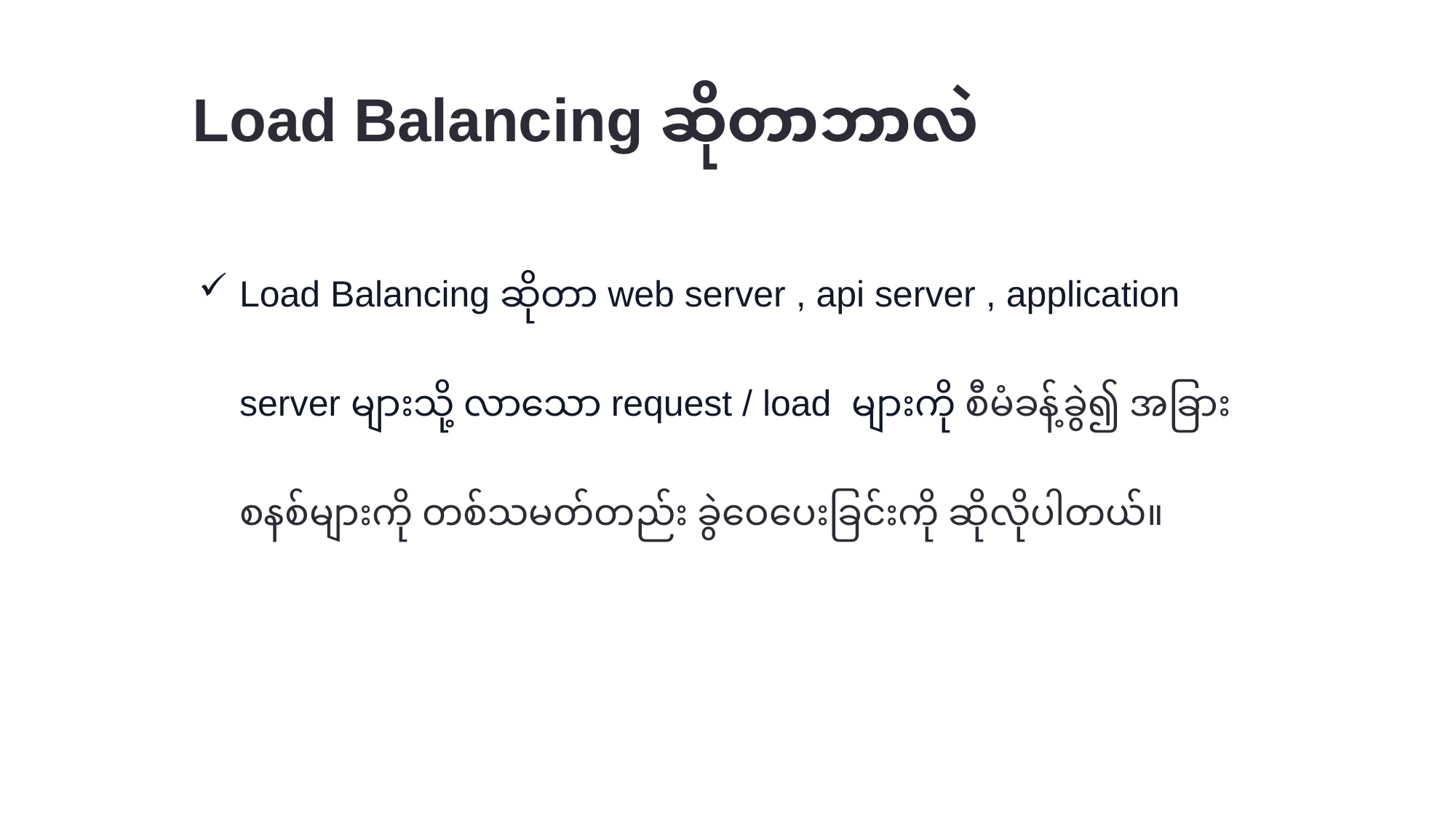

# Load Balancing ဆိုတာဘာလဲ
Load Balancing ဆိုတာ web server , api server , application server များသို့ လာသော request / load  များကို စီမံခန့်ခွဲ၍ အခြားစနစ်များကို တစ်သမတ်တည်း ခွဲဝေပေးခြင်းကို ဆိုလိုပါတယ်။